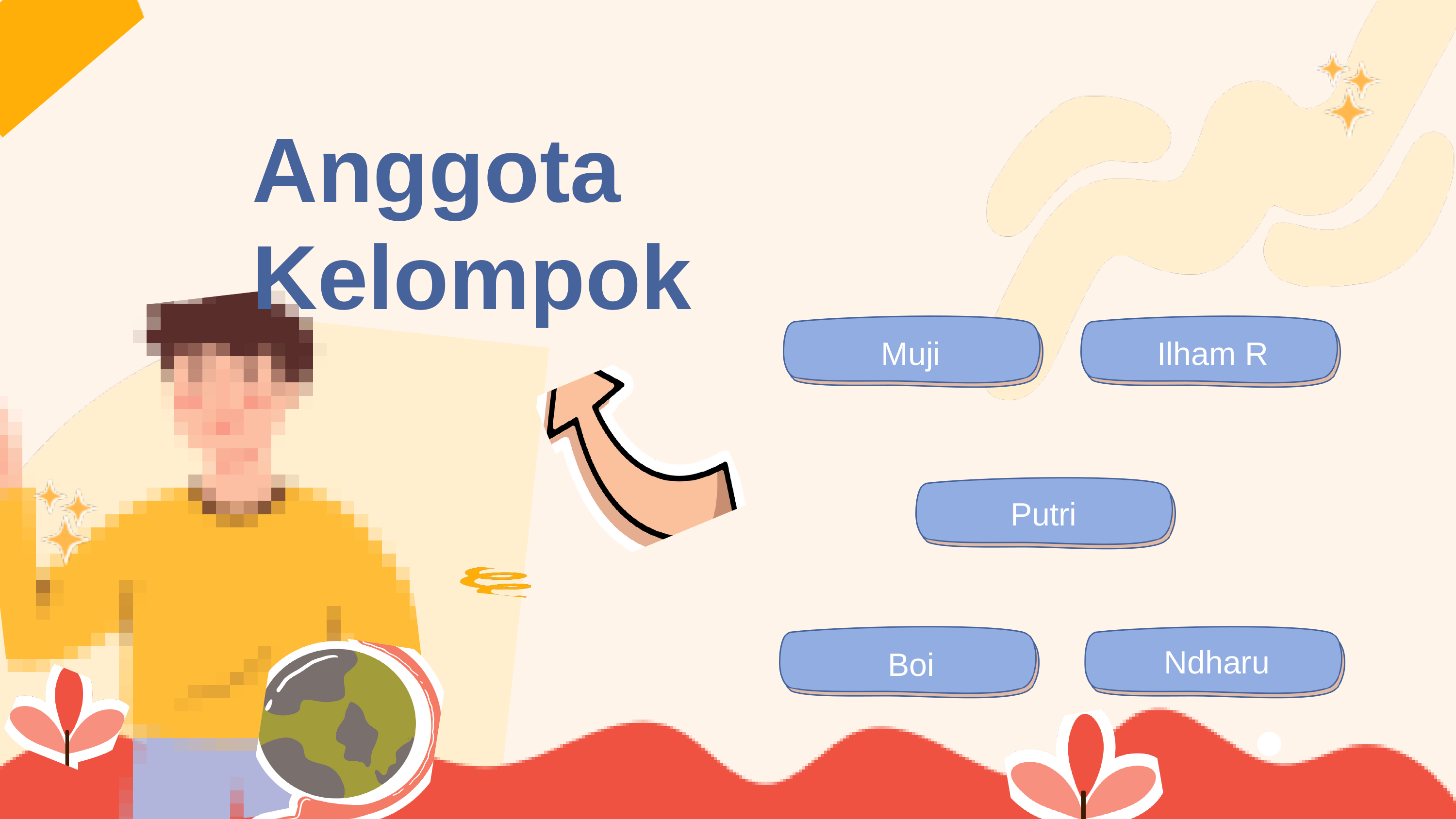

Anggota Kelompok

Ilham R
Muji

Putri

Ndharu
Boi